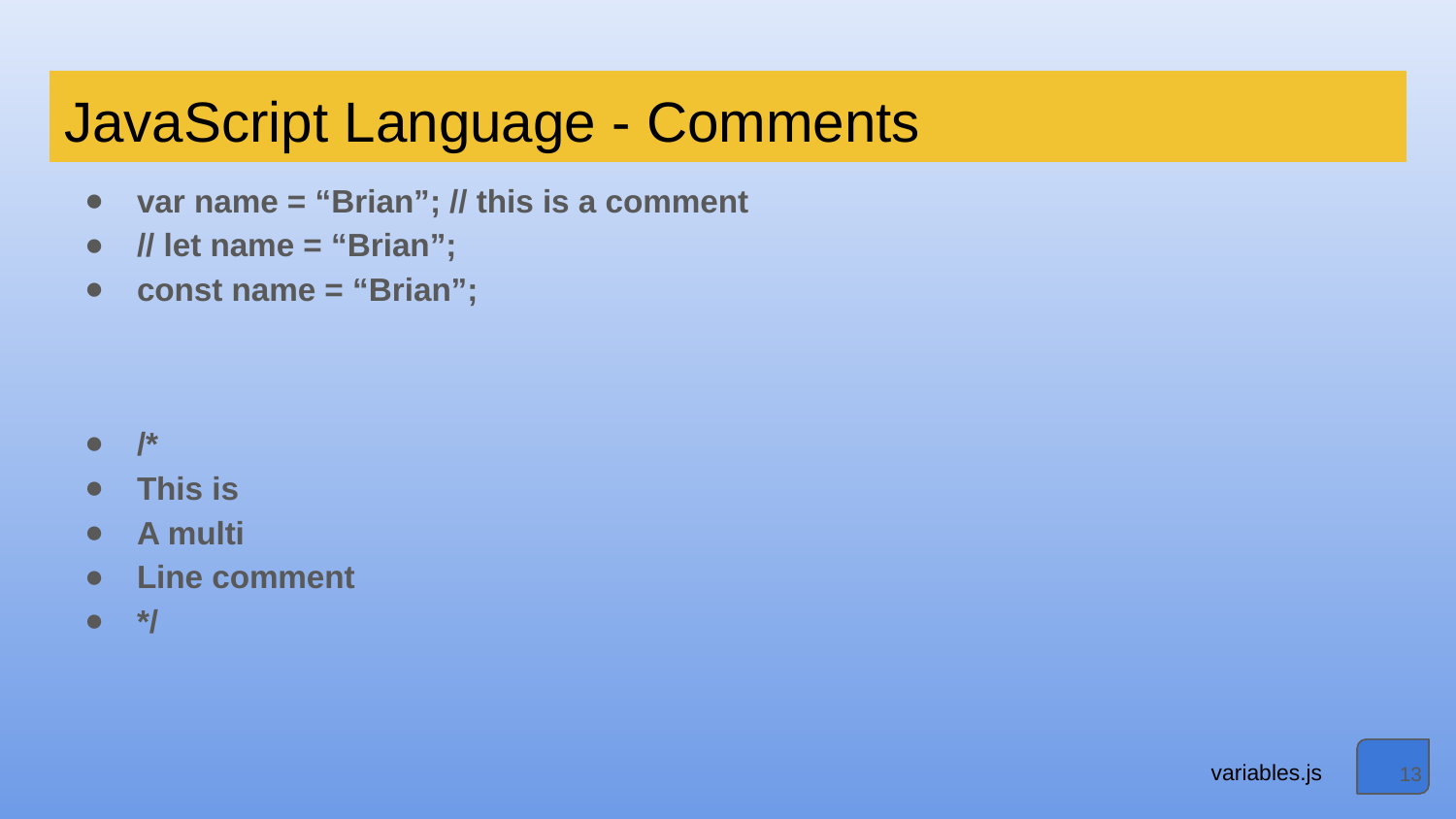

# JavaScript Language - Comments
var name = “Brian”; // this is a comment
// let name = “Brian”;
const name = “Brian”;

/*
This is
A multi
Line comment
*/

13
variables.js